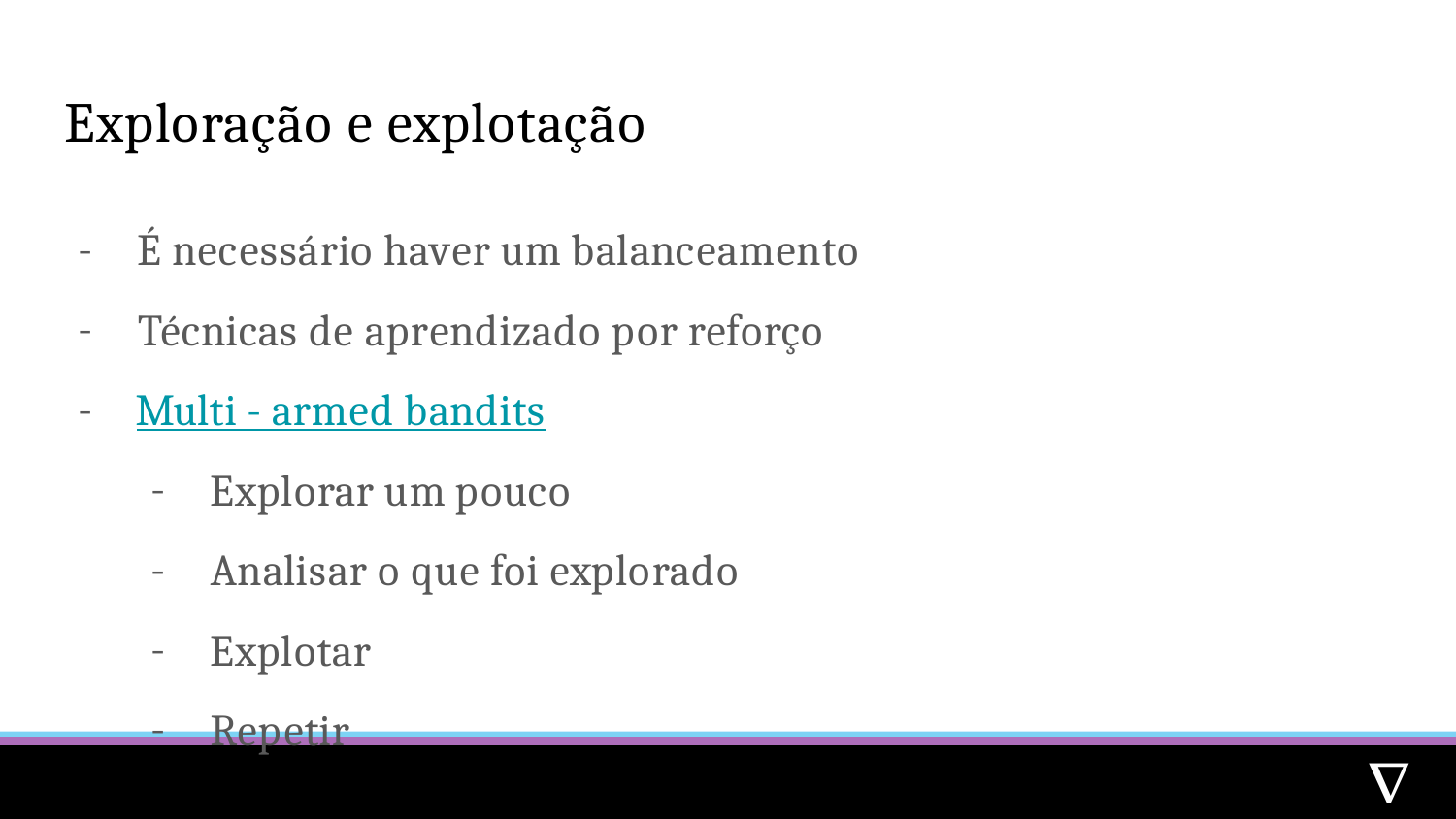

# Exploração e explotação
É necessário haver um balanceamento
Técnicas de aprendizado por reforço
Multi - armed bandits
Explorar um pouco
Analisar o que foi explorado
Explotar
Repetir